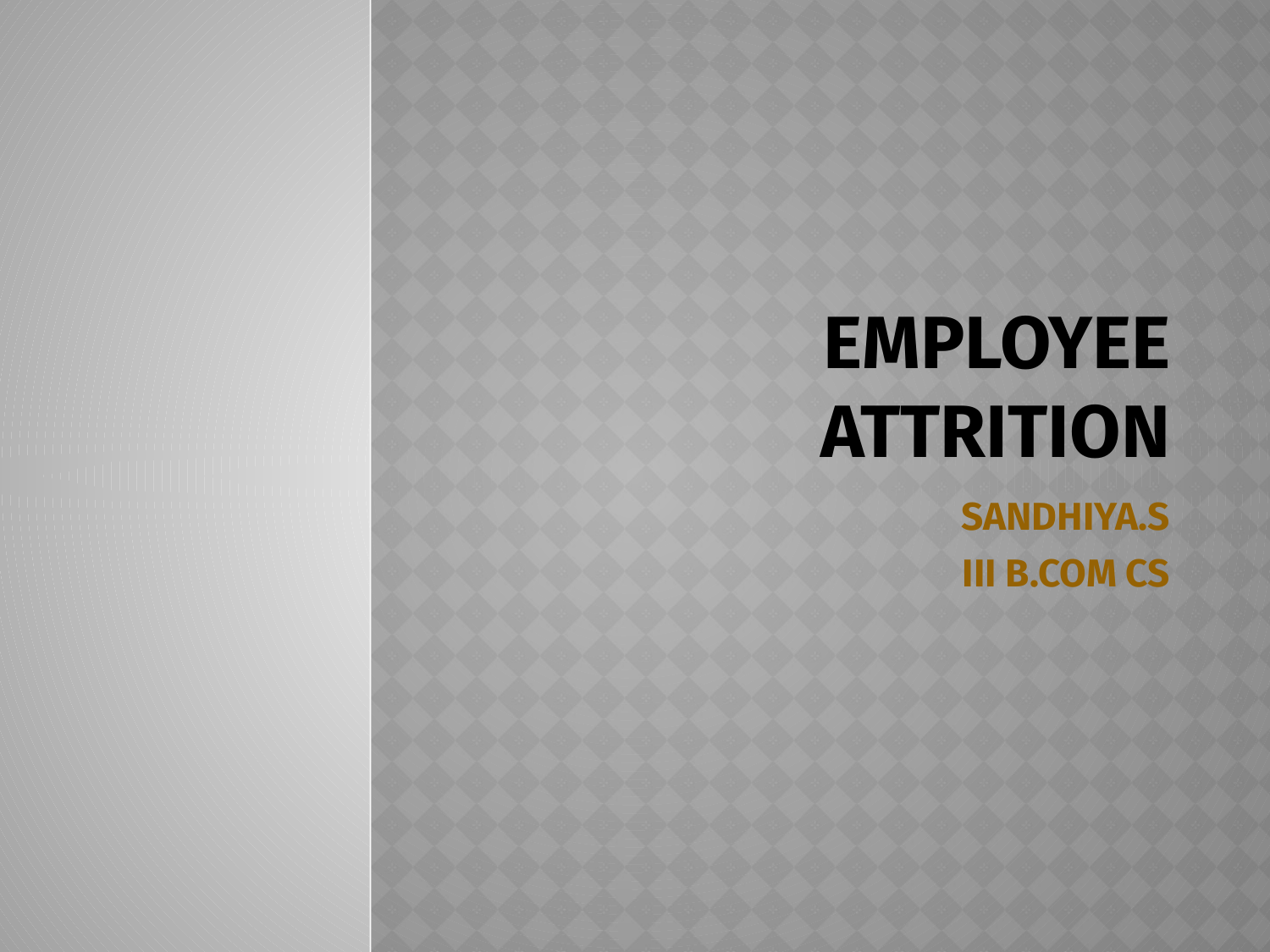

# EMPLOYEE ATTRITION
SANDHIYA.S
III B.COM CS